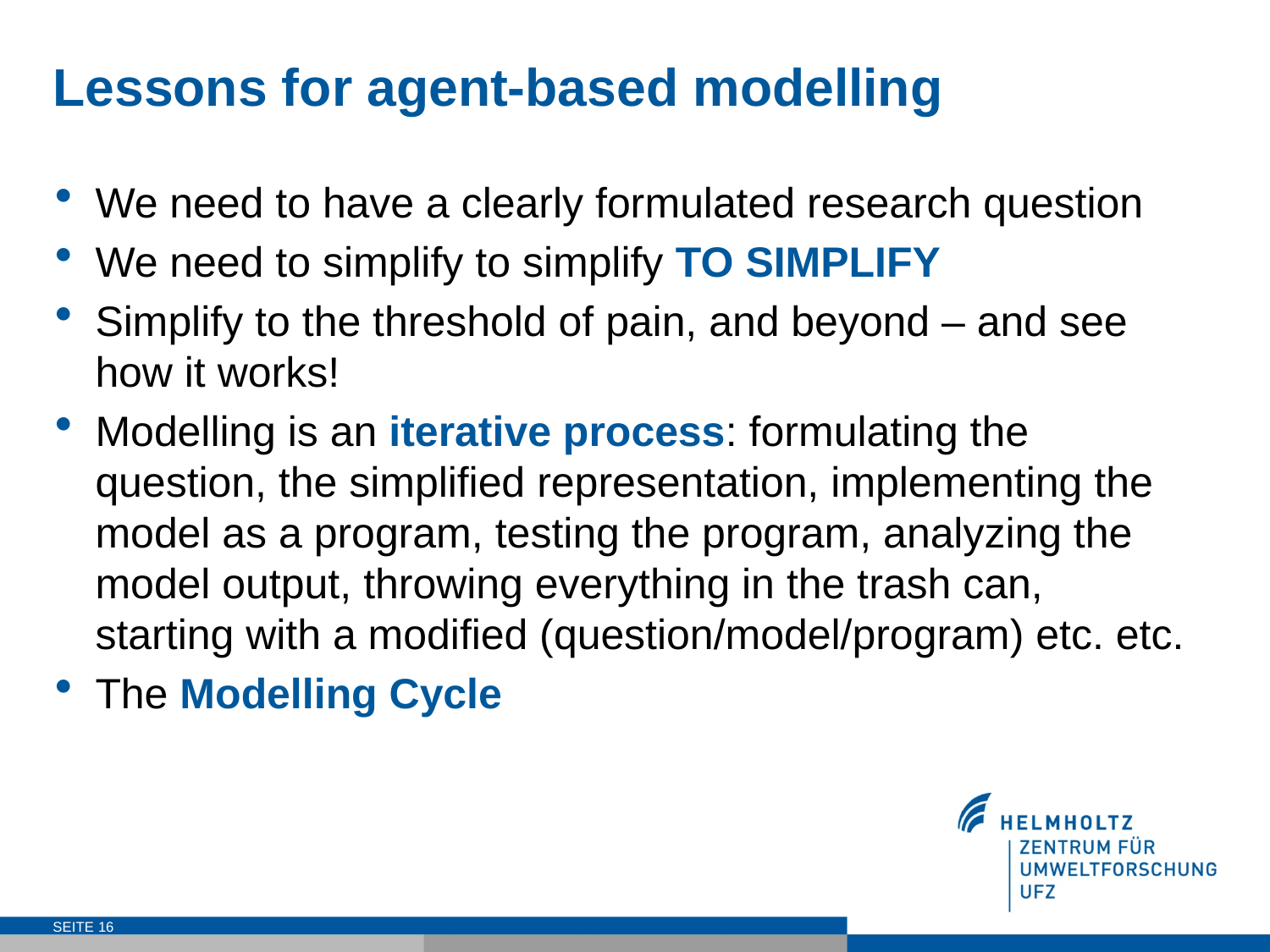

# Lessons for agent-based modelling
We need to have a clearly formulated research question
We need to simplify to simplify TO SIMPLIFY
Simplify to the threshold of pain, and beyond – and see how it works!
Modelling is an iterative process: formulating the question, the simplified representation, implementing the model as a program, testing the program, analyzing the model output, throwing everything in the trash can, starting with a modified (question/model/program) etc. etc.
The Modelling Cycle
SEITE 16